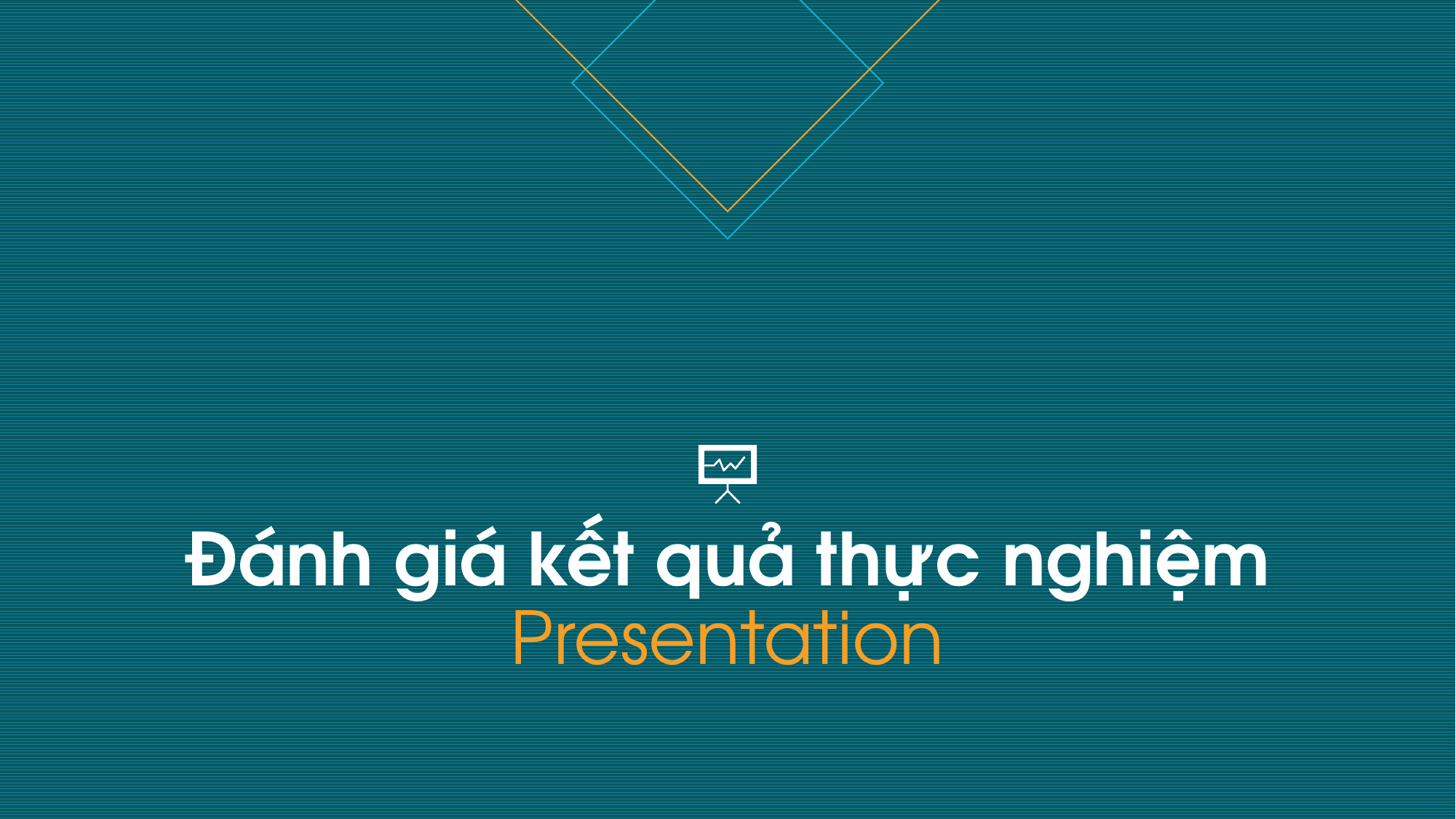

# Đánh giá kết quả thực nghiệm Presentation